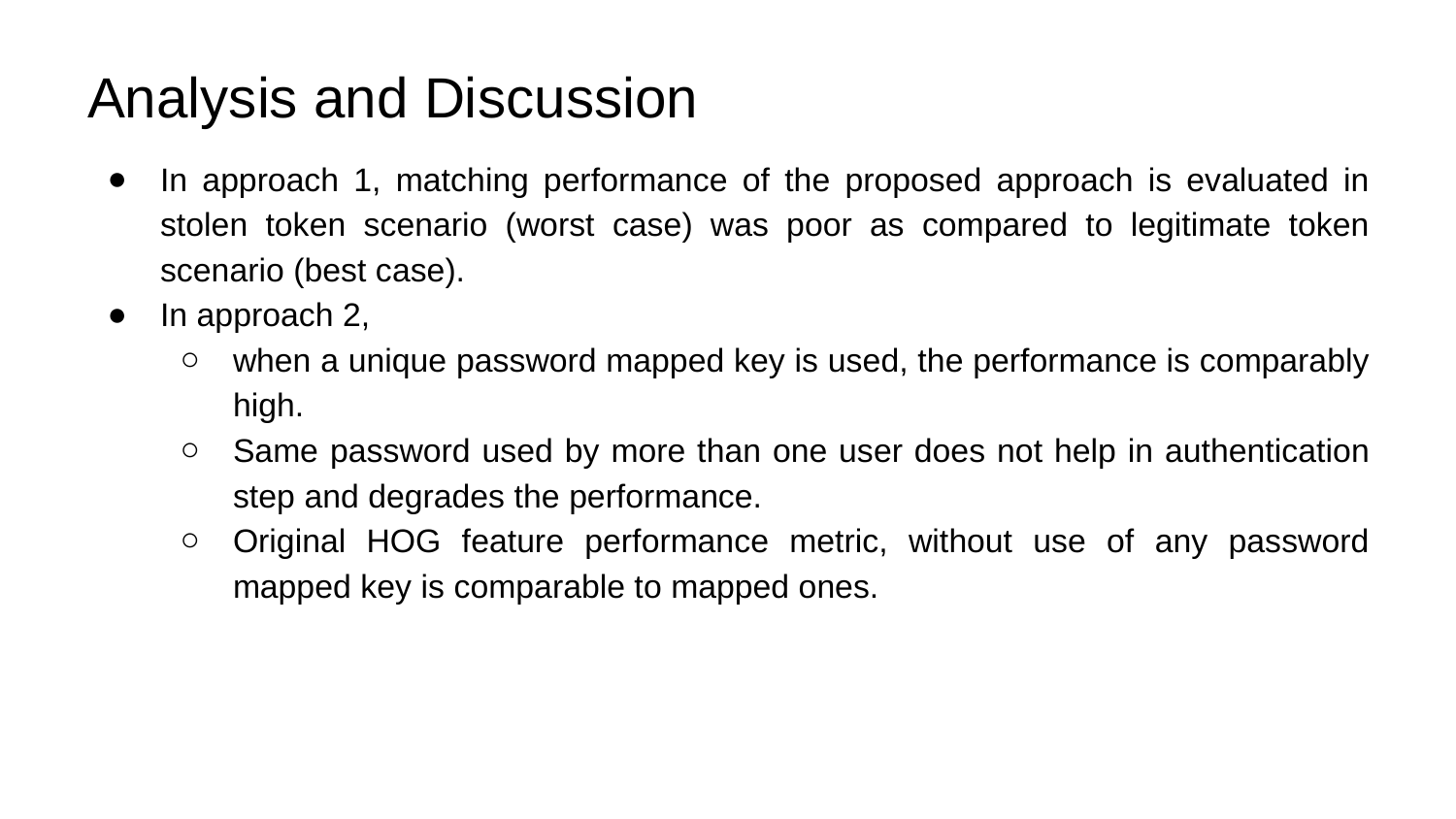

# Analysis and Discussion
In approach 1, matching performance of the proposed approach is evaluated in stolen token scenario (worst case) was poor as compared to legitimate token scenario (best case).
In approach 2,
when a unique password mapped key is used, the performance is comparably high.
Same password used by more than one user does not help in authentication step and degrades the performance.
Original HOG feature performance metric, without use of any password mapped key is comparable to mapped ones.